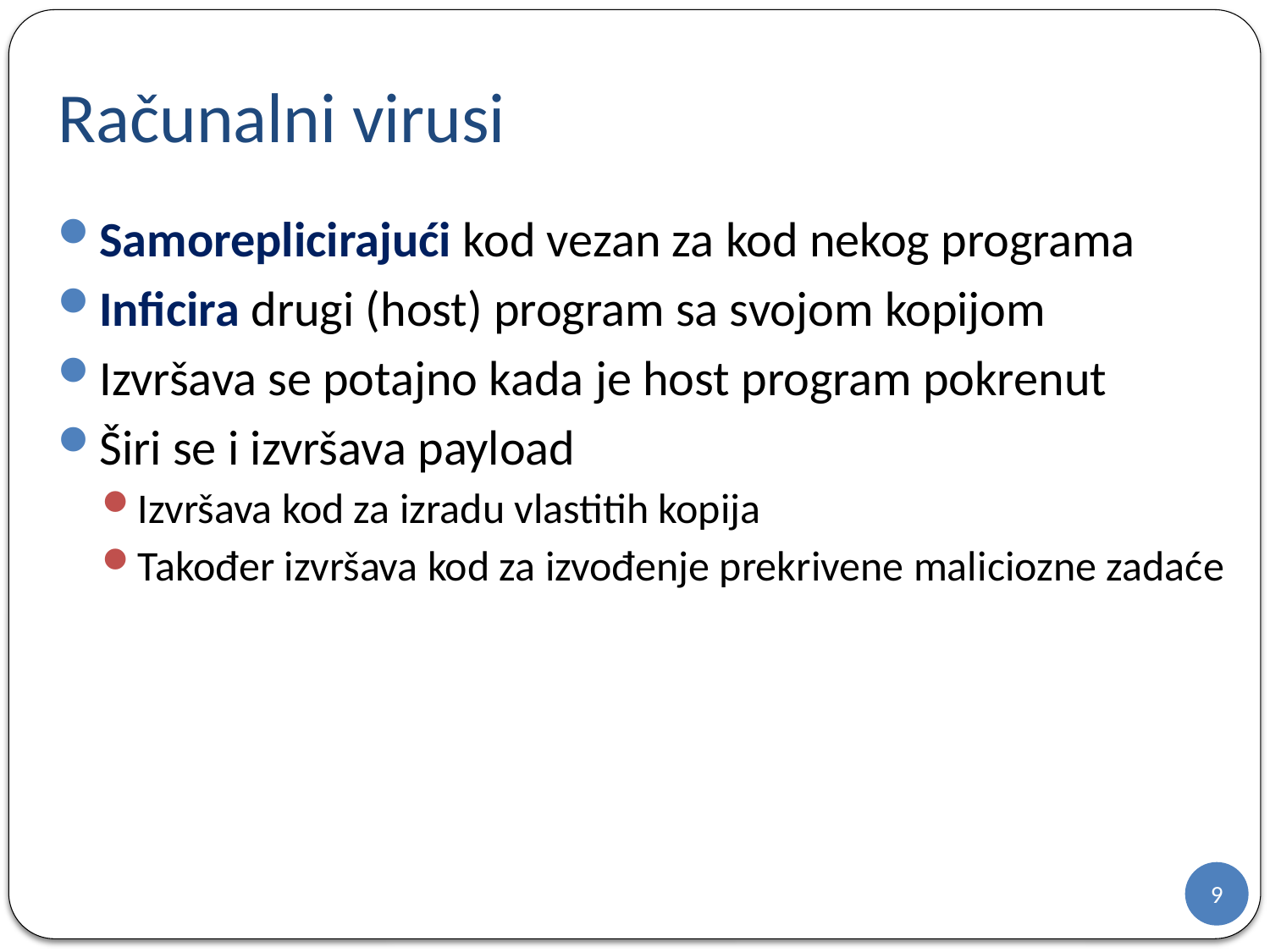

# Računalni virusi
Samoreplicirajući kod vezan za kod nekog programa
Inficira drugi (host) program sa svojom kopijom
Izvršava se potajno kada je host program pokrenut
Širi se i izvršava payload
Izvršava kod za izradu vlastitih kopija
Također izvršava kod za izvođenje prekrivene maliciozne zadaće
9